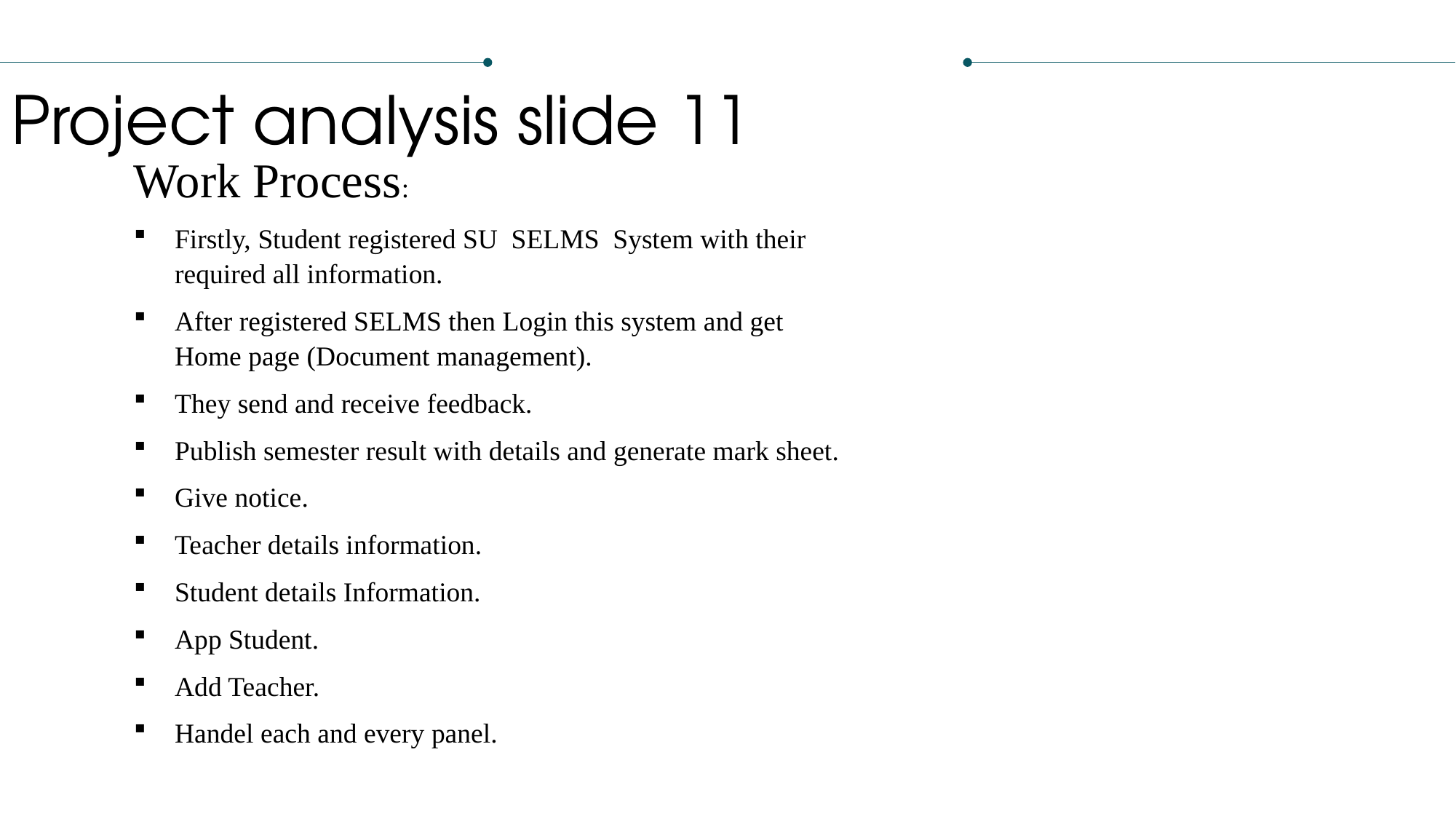

Project analysis slide 11
Work Process:
Firstly, Student registered SU  SELMS  System with their required all information.
After registered SELMS then Login this system and get Home page (Document management).
They send and receive feedback.
Publish semester result with details and generate mark sheet.
Give notice.
Teacher details information.
Student details Information.
App Student.
Add Teacher.
Handel each and every panel.